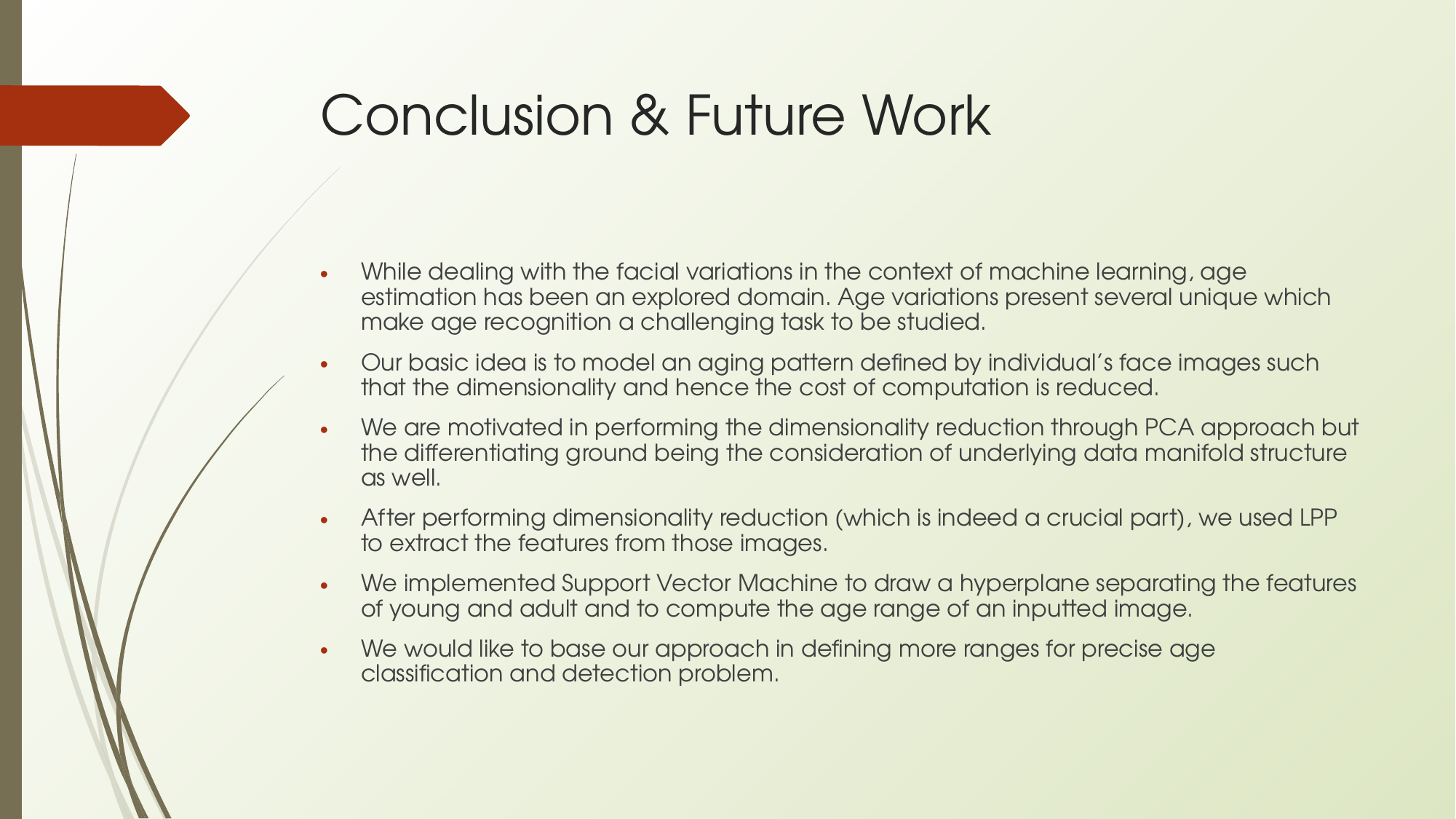

# Conclusion & Future Work
While dealing with the facial variations in the context of machine learning, age estimation has been an explored domain. Age variations present several unique which make age recognition a challenging task to be studied.
Our basic idea is to model an aging pattern defined by individual’s face images such that the dimensionality and hence the cost of computation is reduced.
We are motivated in performing the dimensionality reduction through PCA approach but the differentiating ground being the consideration of underlying data manifold structure as well.
After performing dimensionality reduction (which is indeed a crucial part), we used LPP to extract the features from those images.
We implemented Support Vector Machine to draw a hyperplane separating the features of young and adult and to compute the age range of an inputted image.
We would like to base our approach in defining more ranges for precise age classification and detection problem.